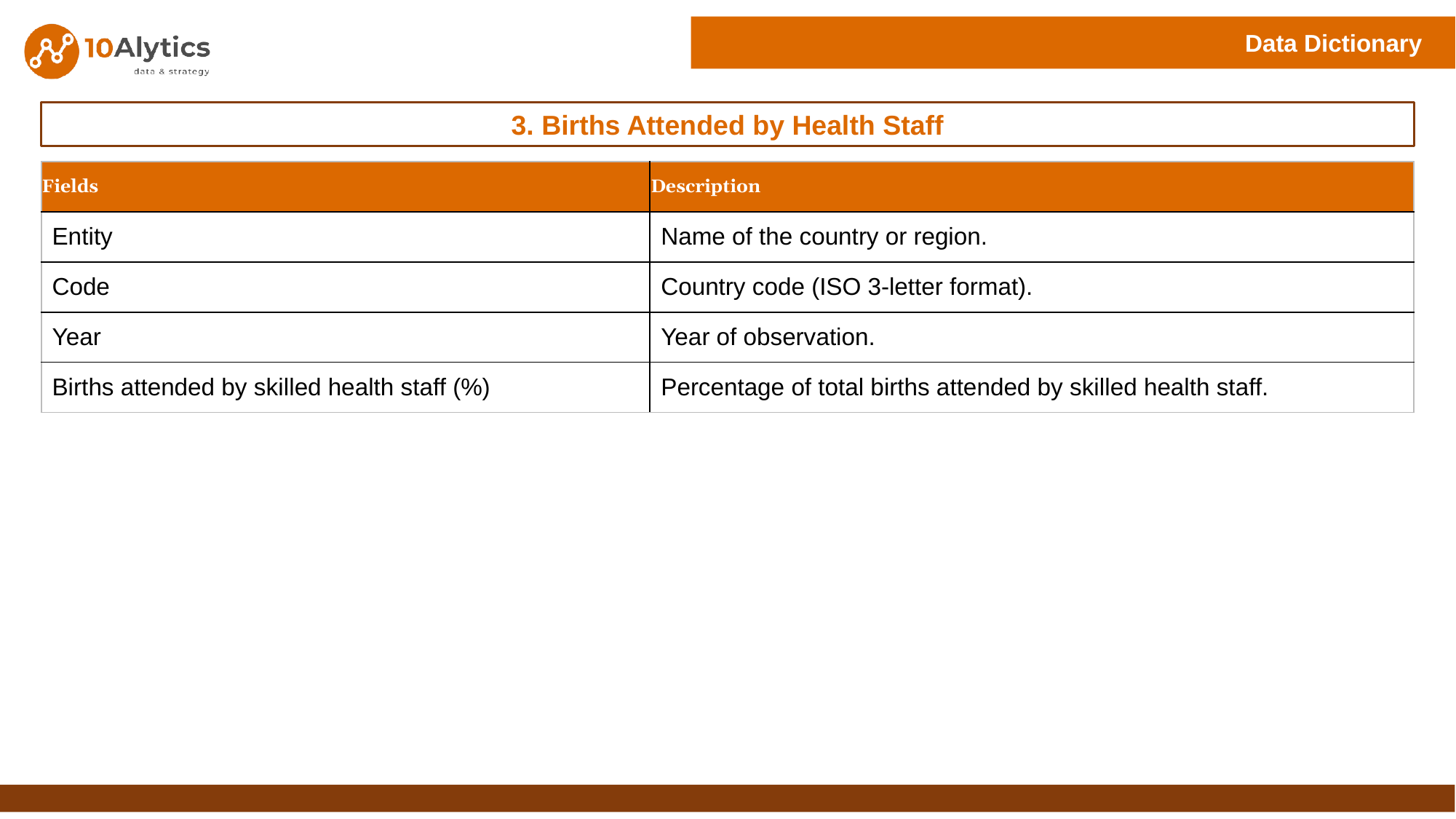

Data Dictionary
3. Births Attended by Health Staff
| Fields | Description |
| --- | --- |
| Entity | Name of the country or region. |
| Code | Country code (ISO 3-letter format). |
| Year | Year of observation. |
| Births attended by skilled health staff (%) | Percentage of total births attended by skilled health staff. |